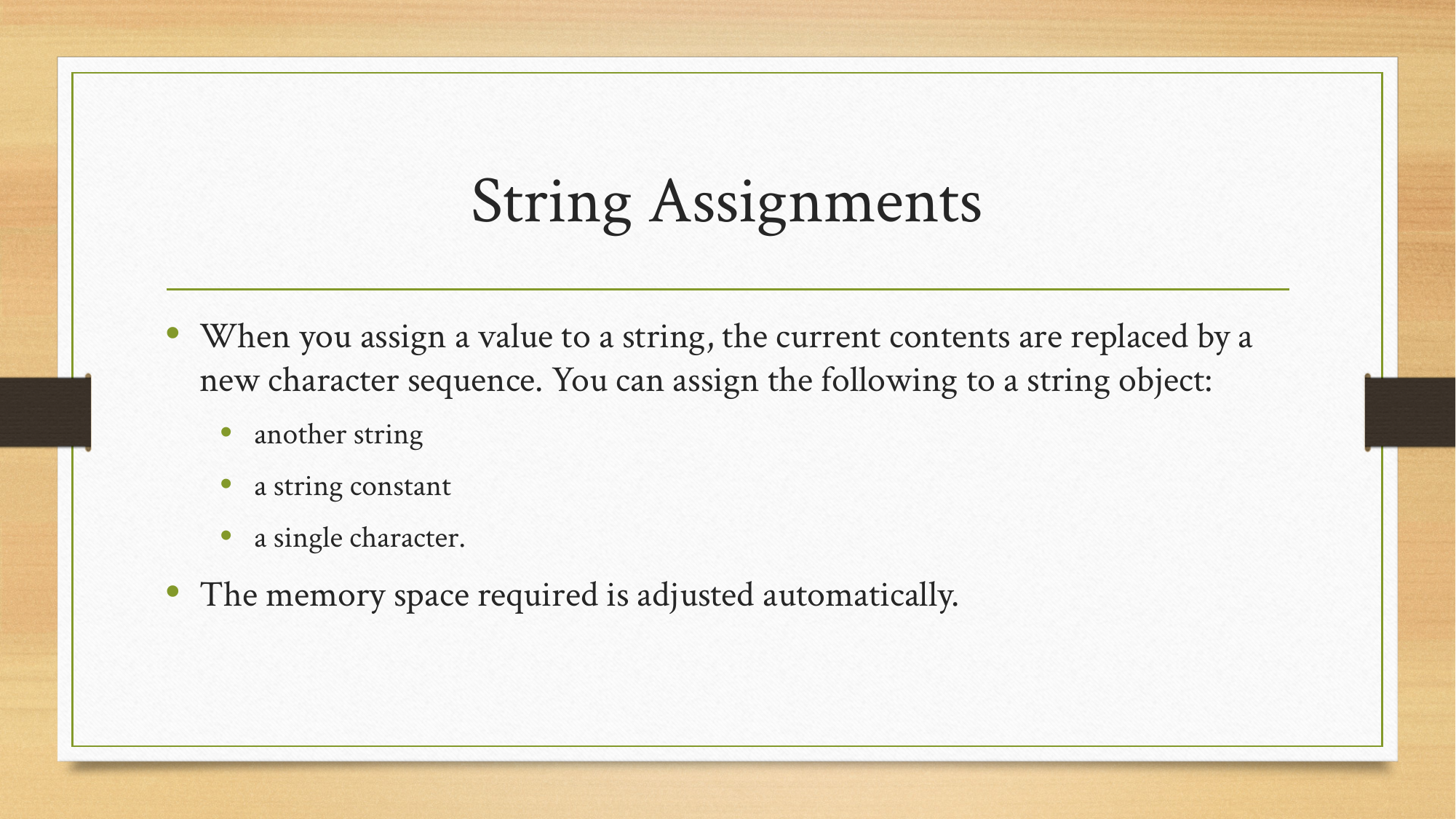

# String Assignments
When you assign a value to a string, the current contents are replaced by a new character sequence. You can assign the following to a string object:
another string
a string constant
a single character.
The memory space required is adjusted automatically.